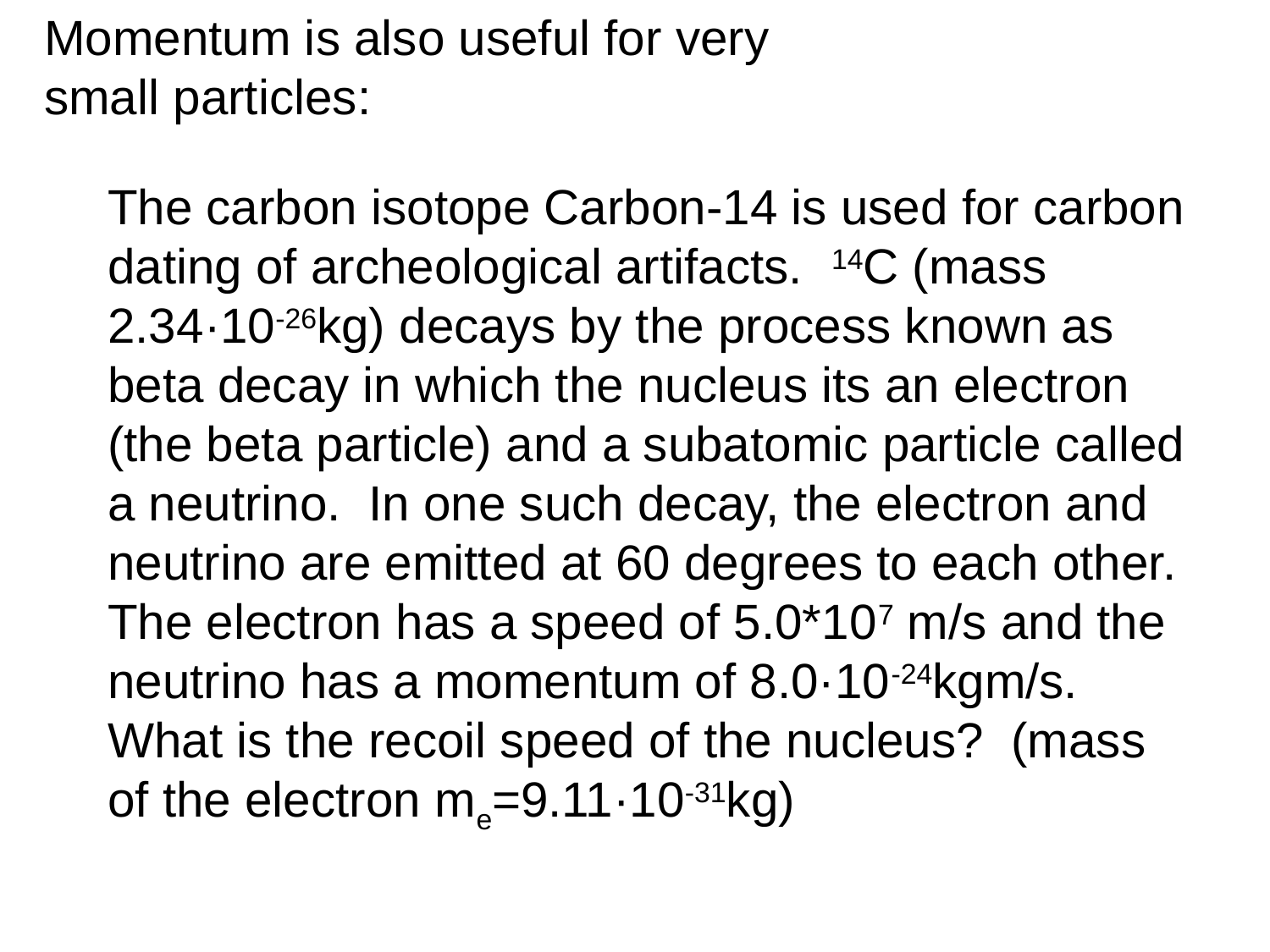

Momentum is also useful for very small particles:
The carbon isotope Carbon-14 is used for carbon dating of archeological artifacts.  14C (mass 2.34·10-26kg) decays by the process known as beta decay in which the nucleus its an electron (the beta particle) and a subatomic particle called a neutrino.  In one such decay, the electron and neutrino are emitted at 60 degrees to each other.  The electron has a speed of 5.0*107 m/s and the neutrino has a momentum of 8.0·10-24kgm/s.  What is the recoil speed of the nucleus?  (mass of the electron me=9.11·10-31kg)